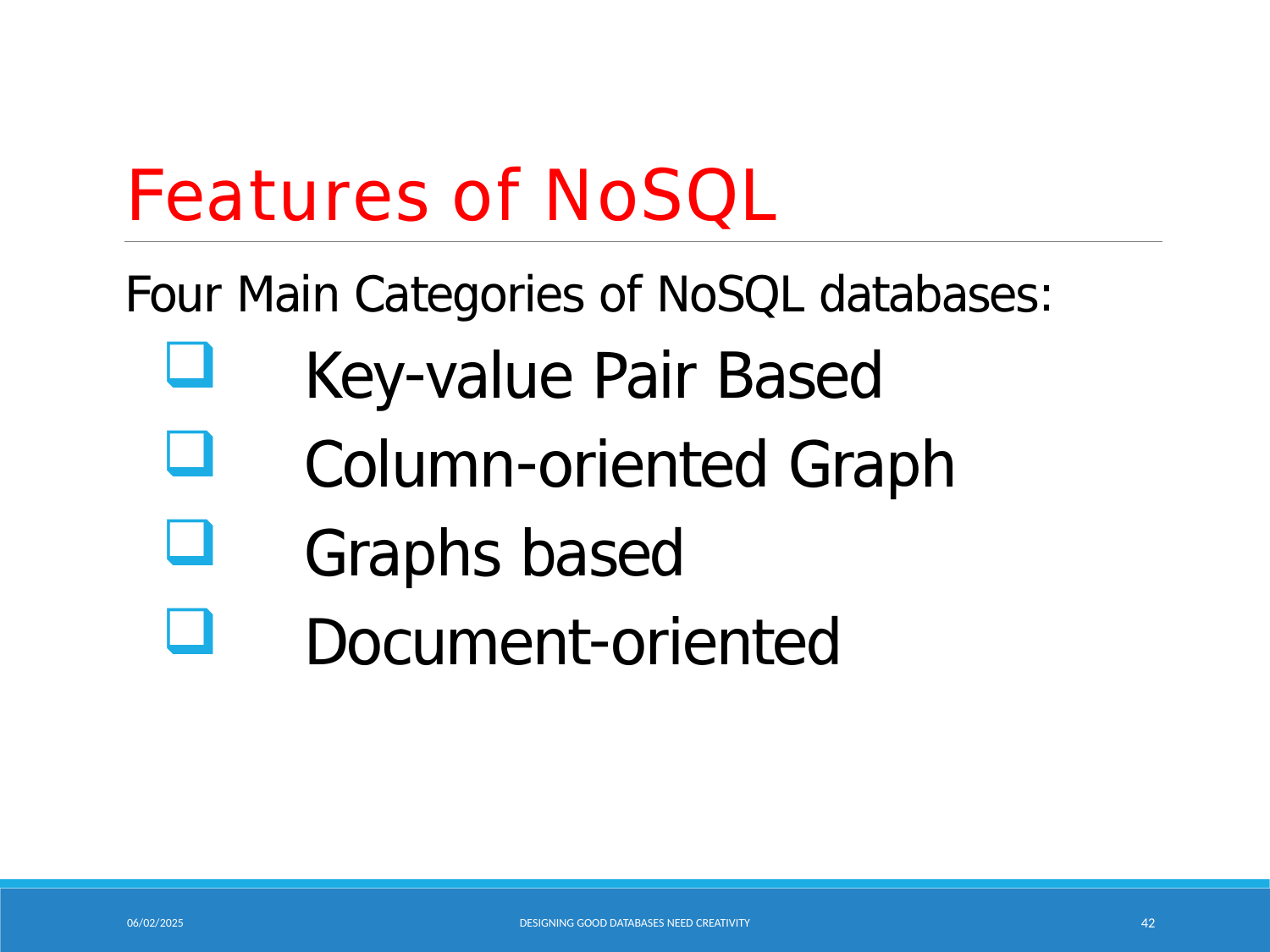

# Features of NoSQL
Four Main Categories of NoSQL databases:
    Key-value Pair Based
    Column-oriented Graph
    Graphs based
    Document-oriented

06/02/2025
Designing Good Databases need Creativity
42